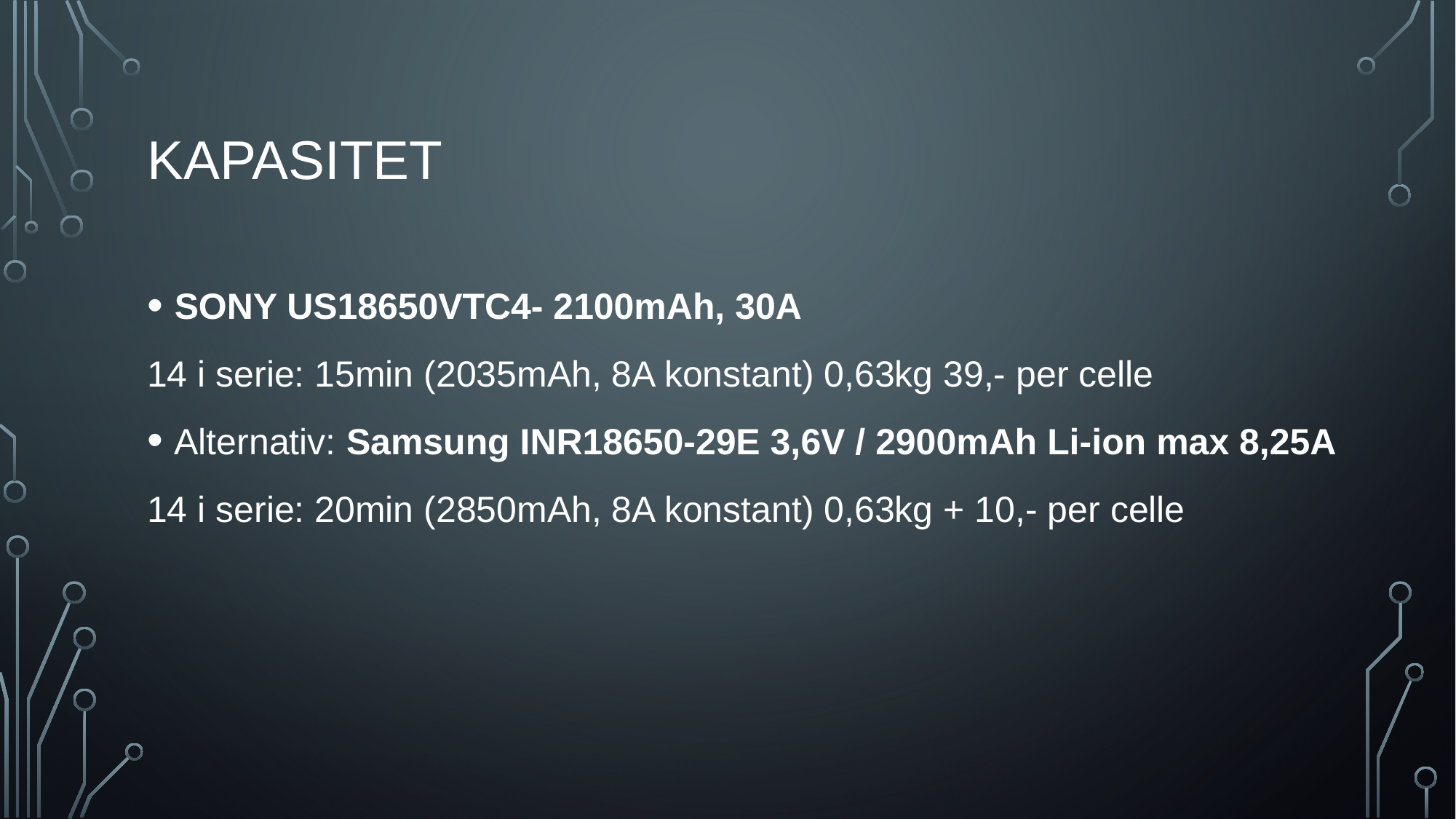

# Kapasitet
SONY US18650VTC4- 2100mAh, 30A
14 i serie: 15min (2035mAh, 8A konstant) 0,63kg 39,- per celle
Alternativ: Samsung INR18650-29E 3,6V / 2900mAh Li-ion max 8,25A
14 i serie: 20min (2850mAh, 8A konstant) 0,63kg + 10,- per celle